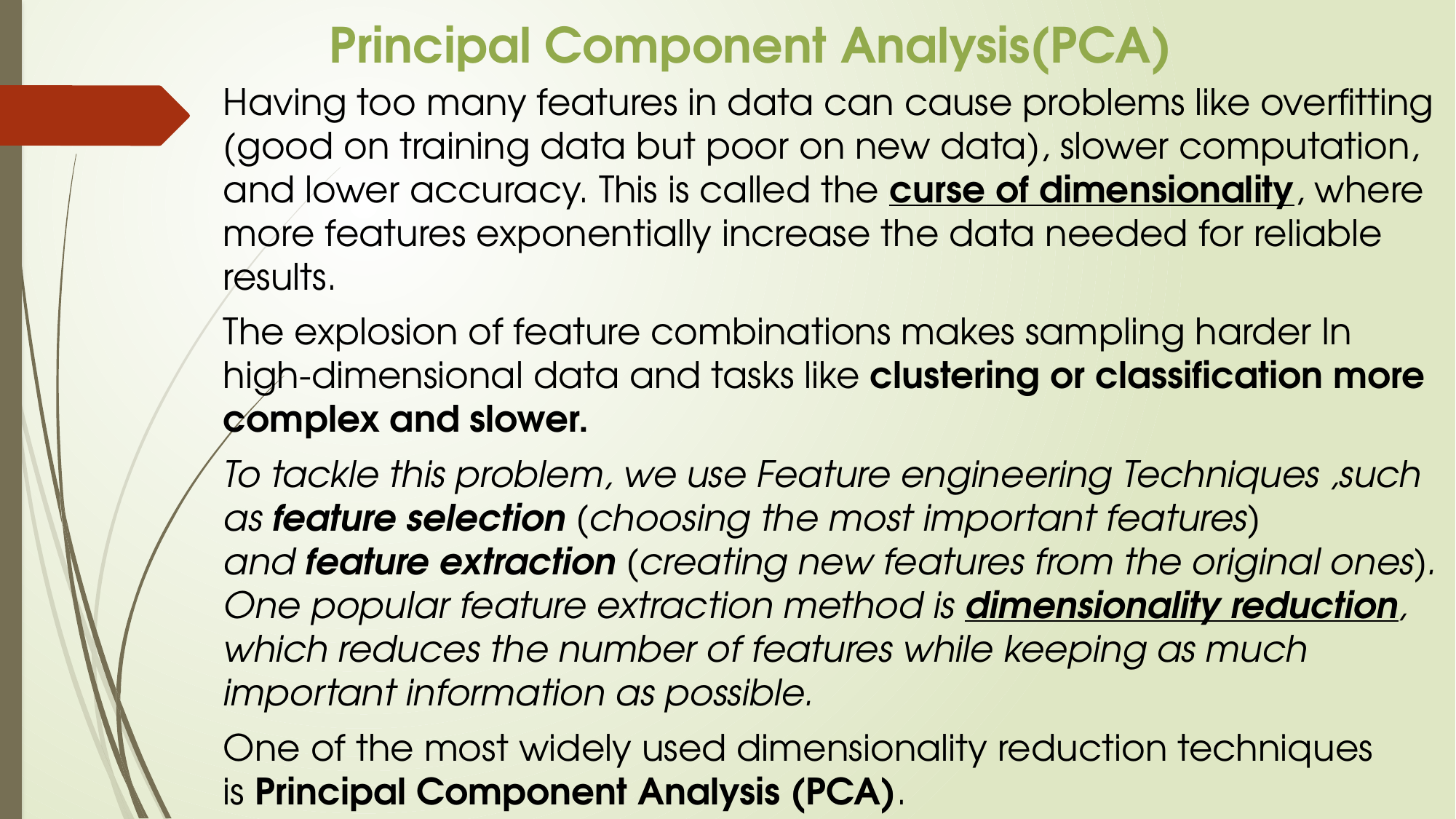

Principal Component Analysis(PCA)

Having too many features in data can cause problems like overfitting (good on training data but poor on new data), slower computation, and lower accuracy. This is called the curse of dimensionality, where more features exponentially increase the data needed for reliable results.
The explosion of feature combinations makes sampling harder In high-dimensional data and tasks like clustering or classification more complex and slower.
To tackle this problem, we use Feature engineering Techniques ,such as feature selection (choosing the most important features) and feature extraction (creating new features from the original ones). One popular feature extraction method is dimensionality reduction, which reduces the number of features while keeping as much important information as possible.
One of the most widely used dimensionality reduction techniques is Principal Component Analysis (PCA).